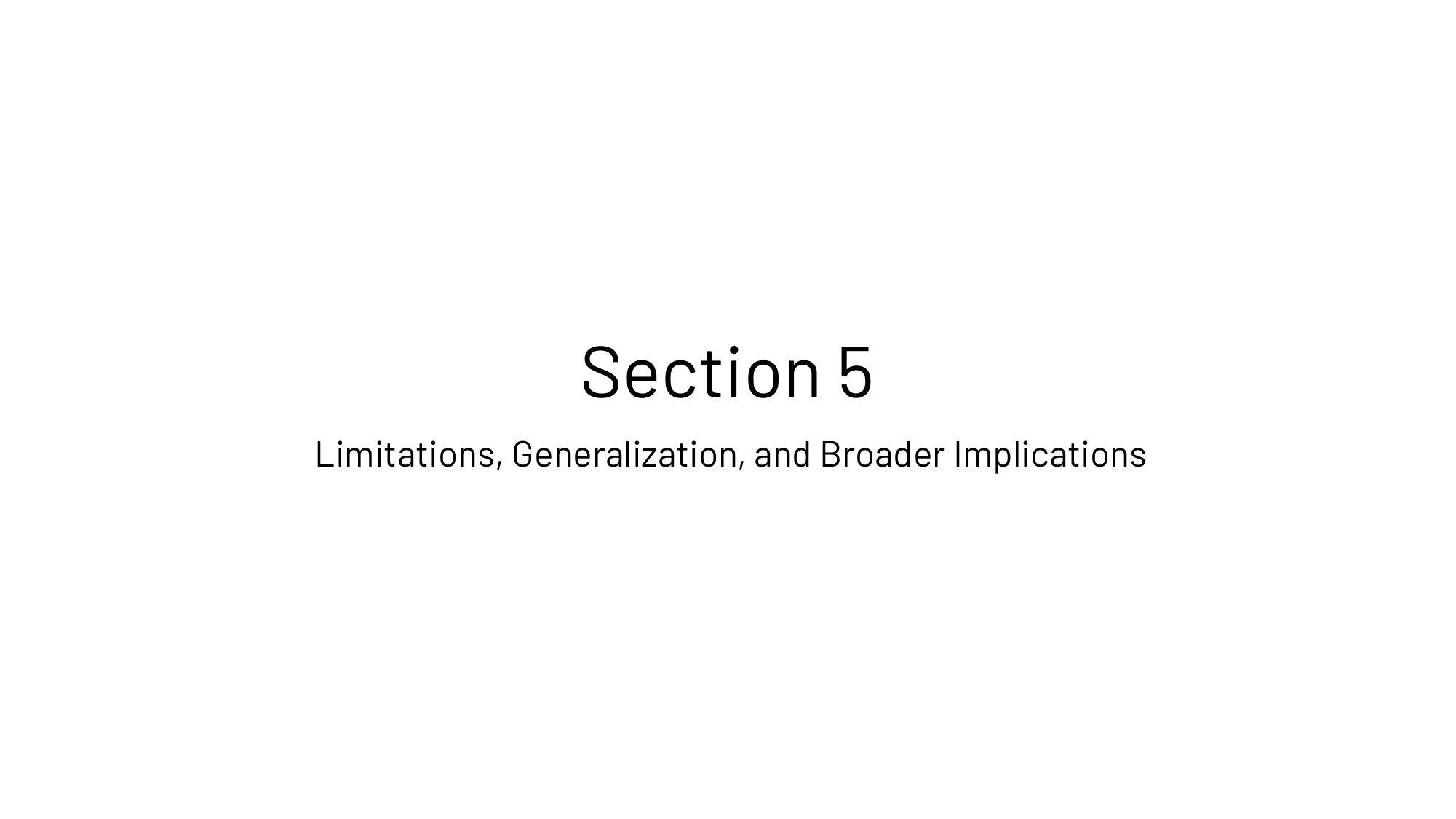

# Section 5
 Limitations, Generalization, and Broader Implications